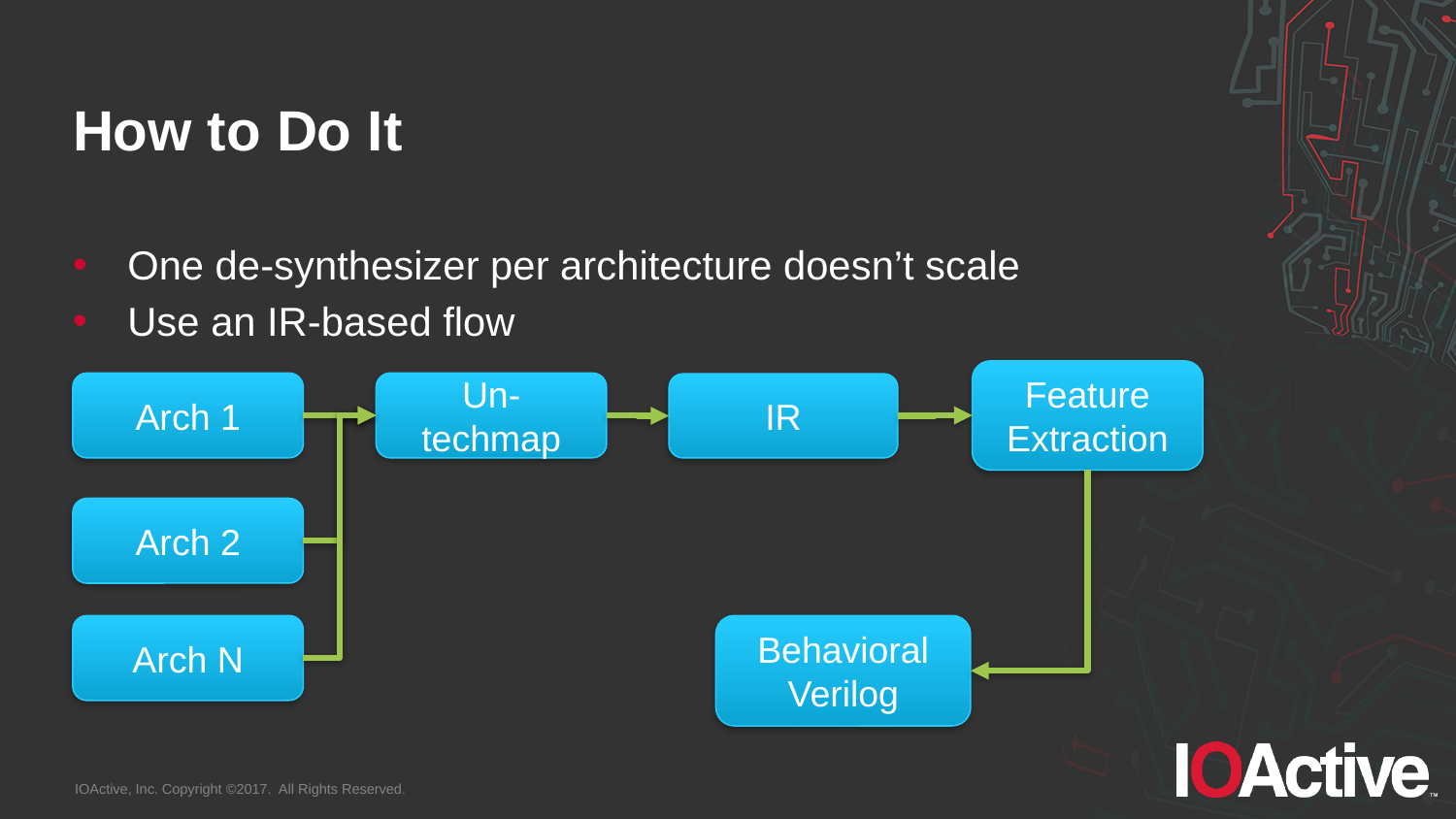

# How to Do It
One de-synthesizer per architecture doesn’t scale
Use an IR-based flow
Feature
Extraction
Arch 1
Un-techmap
IR
Arch 2
Arch N
Behavioral
Verilog